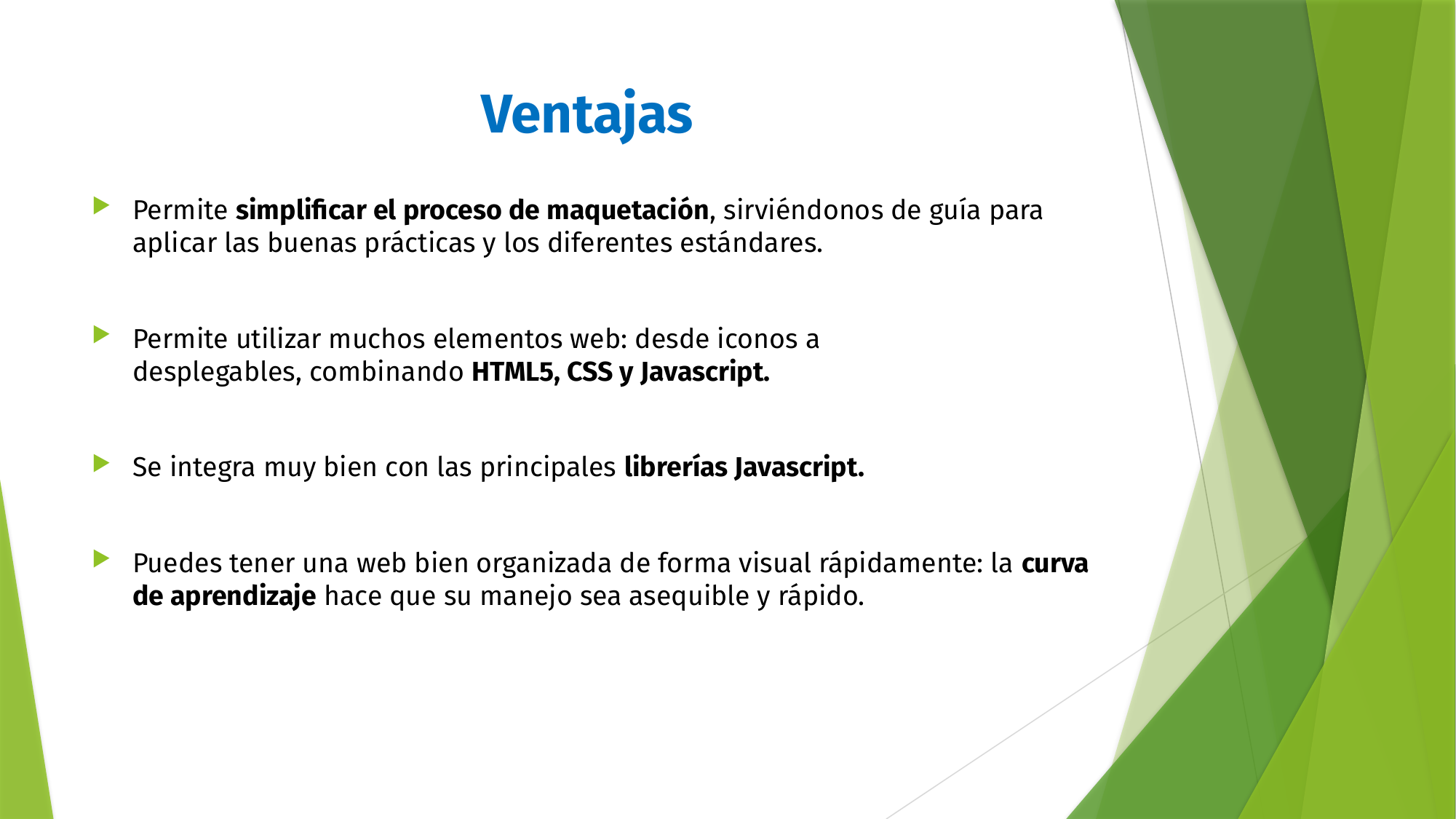

# Ventajas
Permite simplificar el proceso de maquetación, sirviéndonos de guía para aplicar las buenas prácticas y los diferentes estándares.

Permite utilizar muchos elementos web: desde iconos a desplegables, combinando HTML5, CSS y Javascript.

Se integra muy bien con las principales librerías Javascript.

Puedes tener una web bien organizada de forma visual rápidamente: la curva de aprendizaje hace que su manejo sea asequible y rápido.